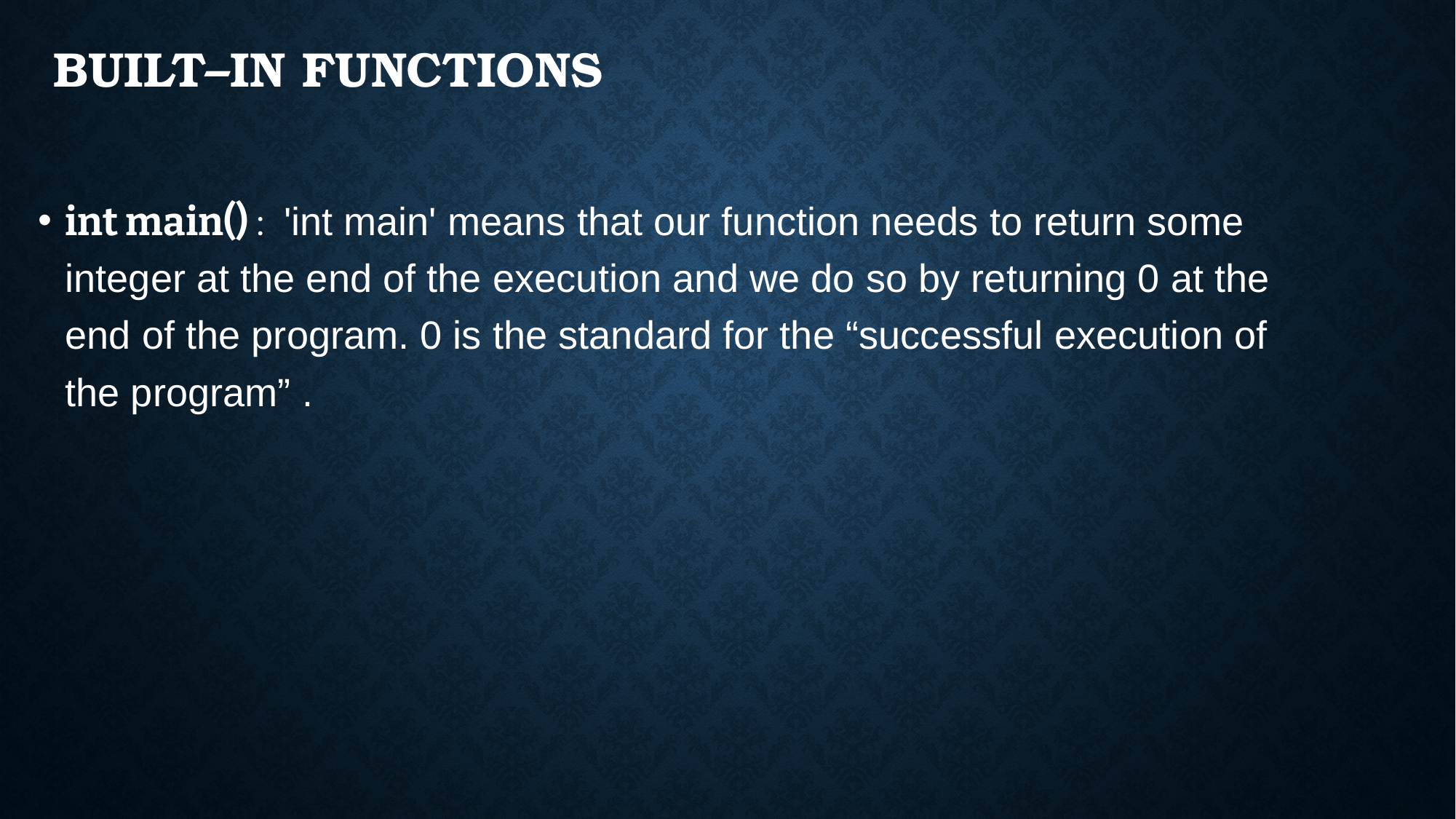

# Built–in functions
int main() :  'int main' means that our function needs to return some integer at the end of the execution and we do so by returning 0 at the end of the program. 0 is the standard for the “successful execution of the program” .